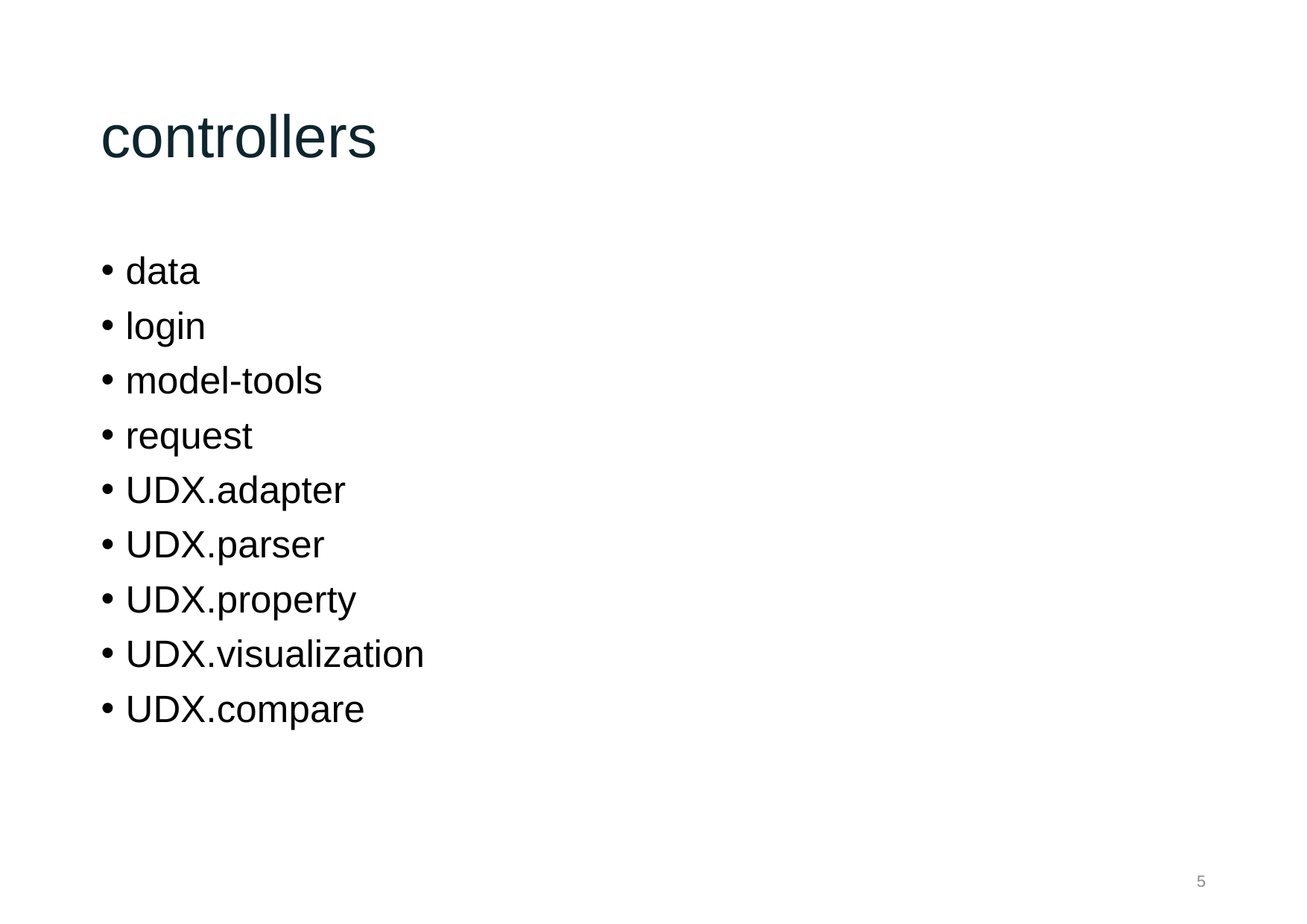

# controllers
data
login
model-tools
request
UDX.adapter
UDX.parser
UDX.property
UDX.visualization
UDX.compare

5